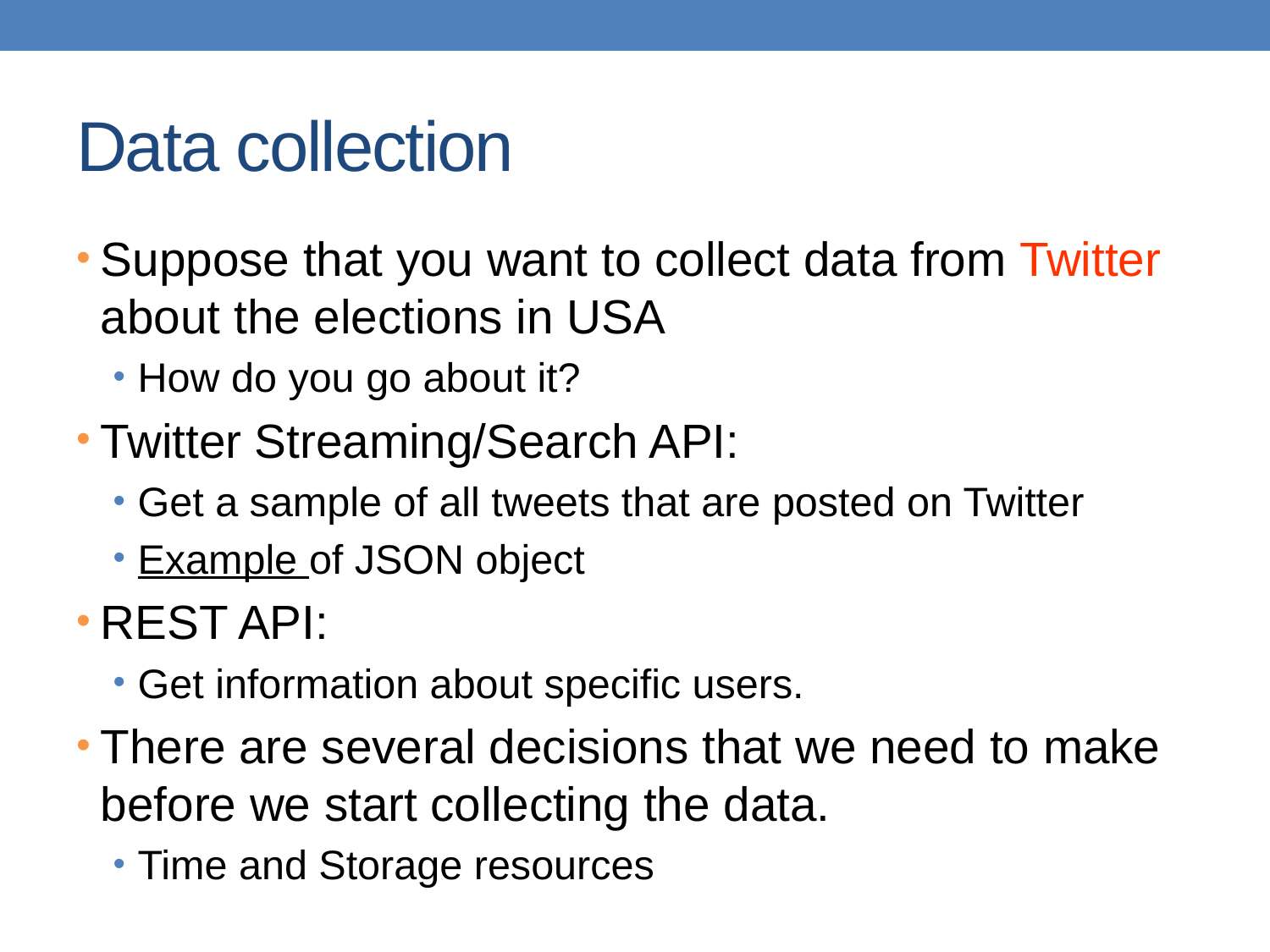

# Data collection
Suppose that you want to collect data from Twitter about the elections in USA
How do you go about it?
Twitter Streaming/Search API:
Get a sample of all tweets that are posted on Twitter
Example of JSON object
REST API:
Get information about specific users.
There are several decisions that we need to make before we start collecting the data.
Time and Storage resources